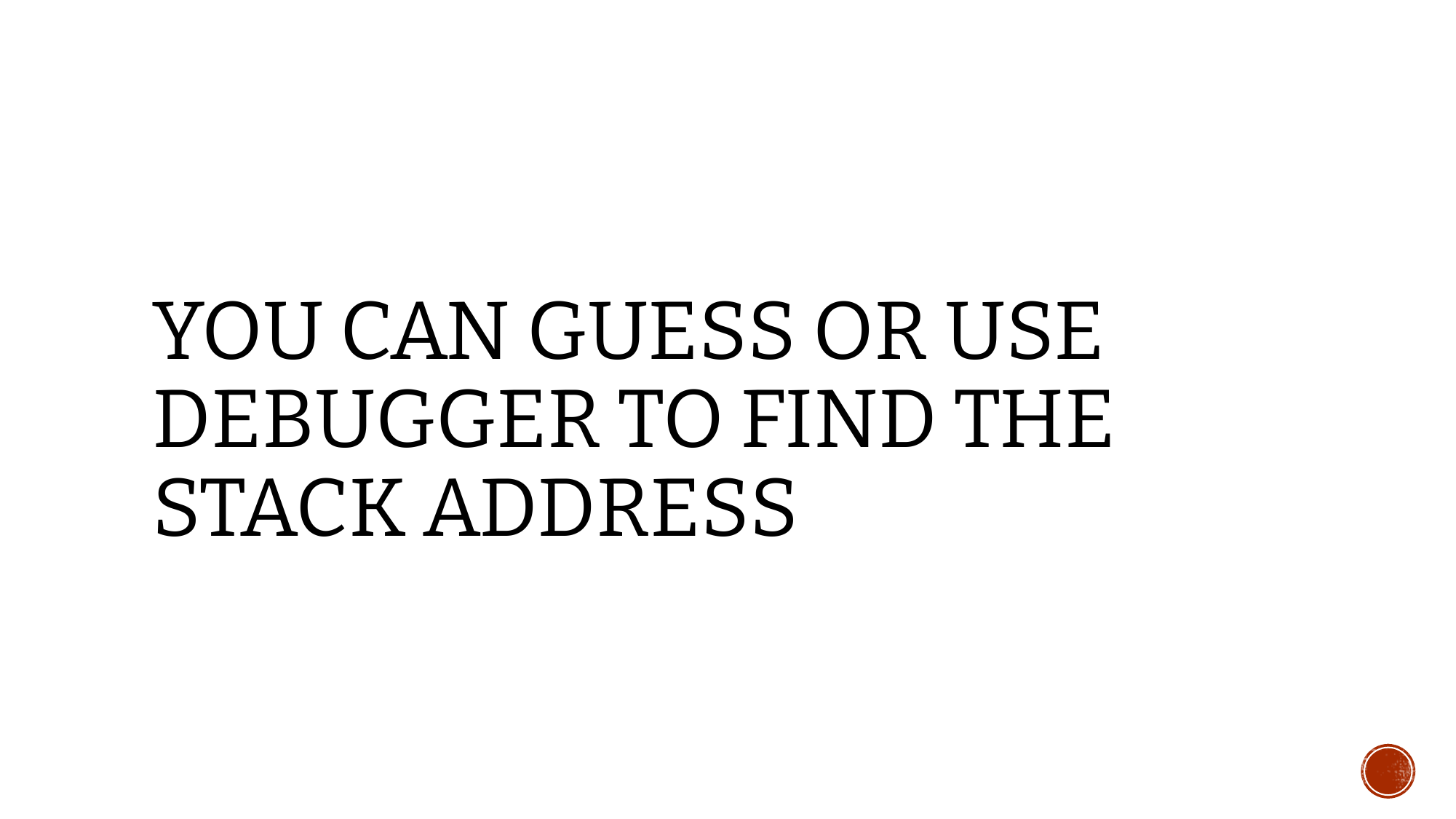

# You can guess or use debugger to find the stack address